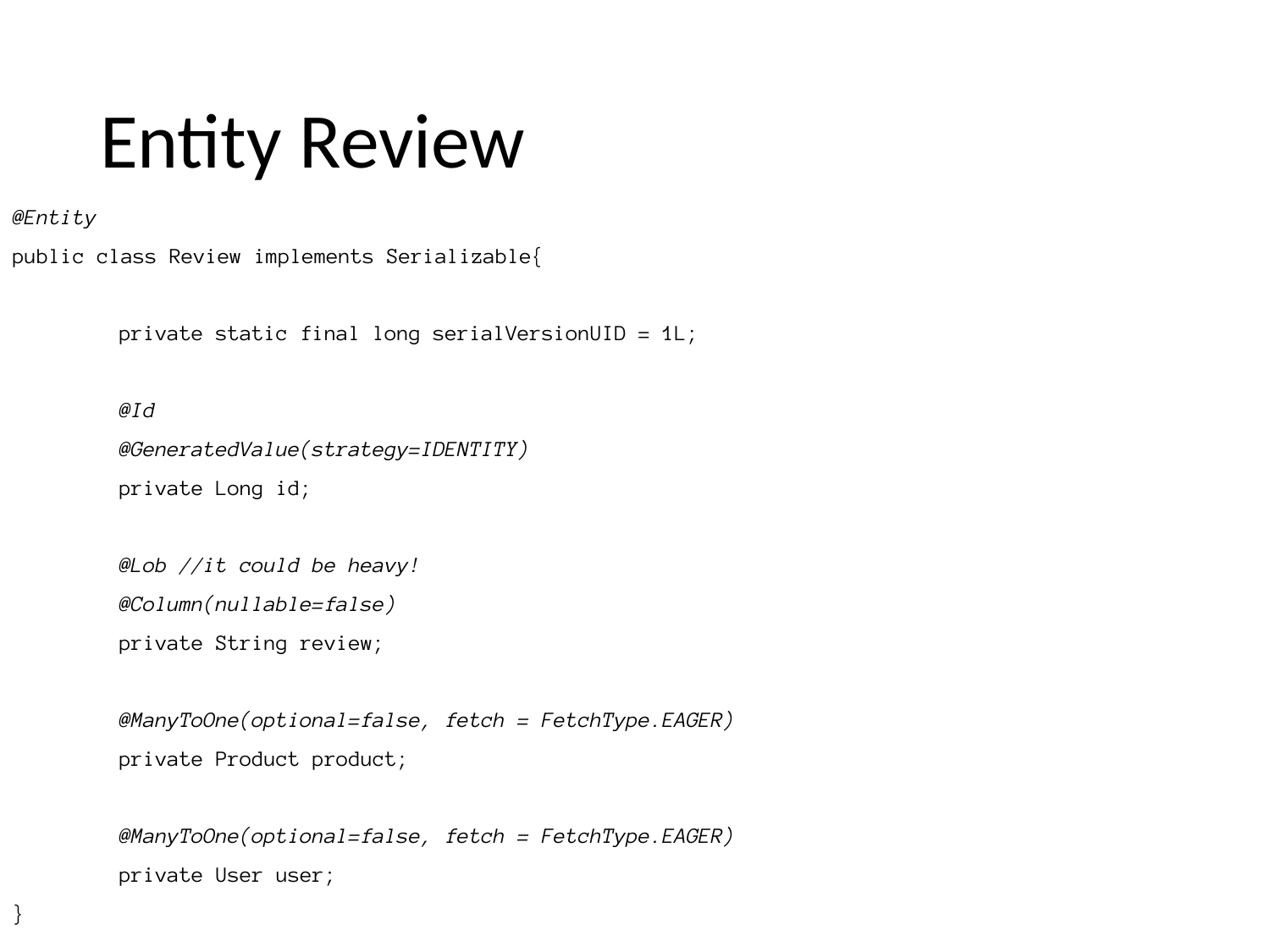

# Entity Review
@Entity
public class Review implements Serializable{

	private static final long serialVersionUID = 1L;

	@Id
	@GeneratedValue(strategy=IDENTITY)
	private Long id;

	@Lob //it could be heavy!
	@Column(nullable=false)
	private String review;

	@ManyToOne(optional=false, fetch = FetchType.EAGER)
	private Product product;

	@ManyToOne(optional=false, fetch = FetchType.EAGER)
	private User user;
}